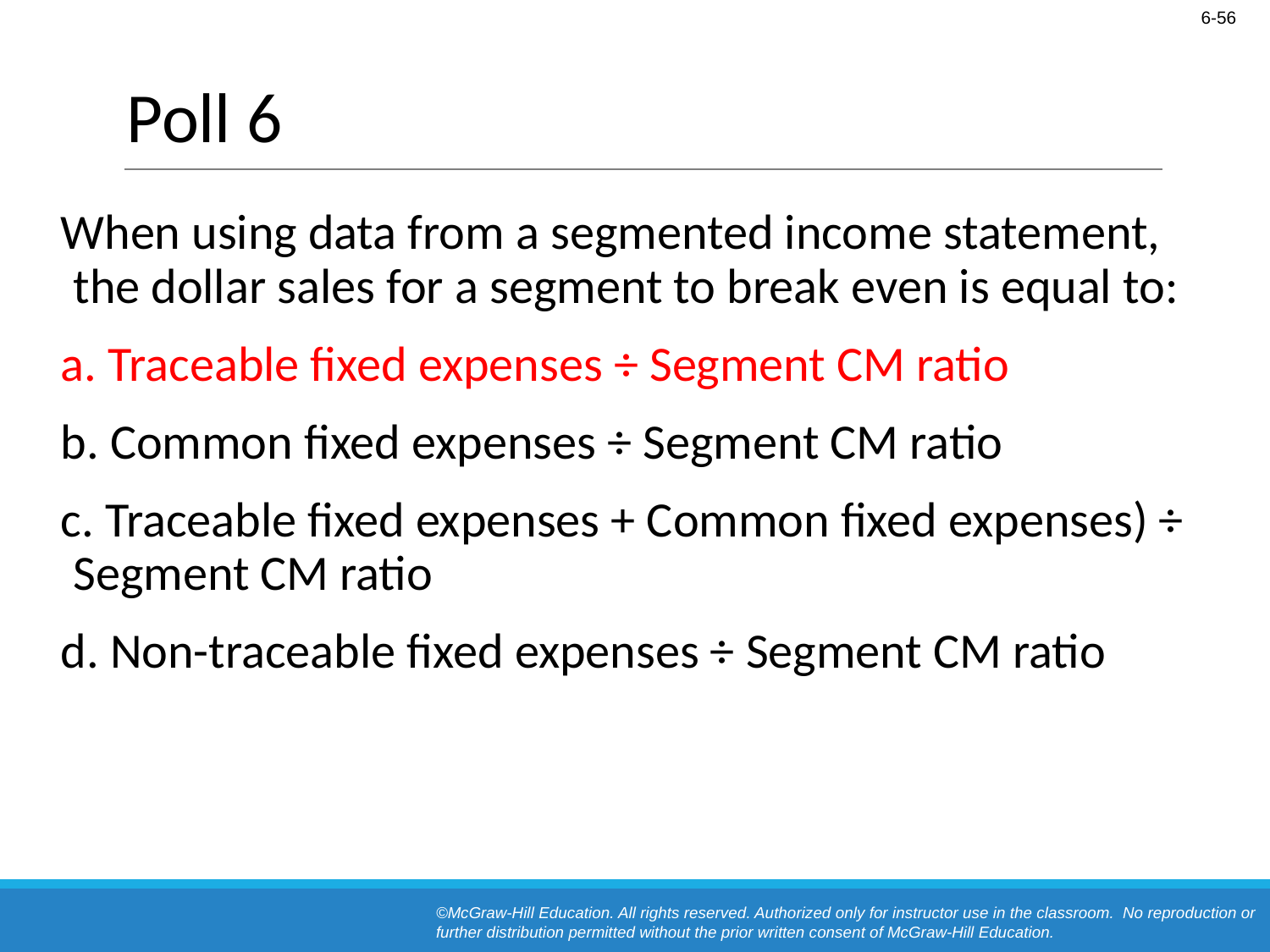

# Poll 6
When using data from a segmented income statement, the dollar sales for a segment to break even is equal to:
a. Traceable fixed expenses ÷ Segment CM ratio
b. Common fixed expenses ÷ Segment CM ratio
c. Traceable fixed expenses + Common fixed expenses) ÷ Segment CM ratio
d. Non-traceable fixed expenses ÷ Segment CM ratio